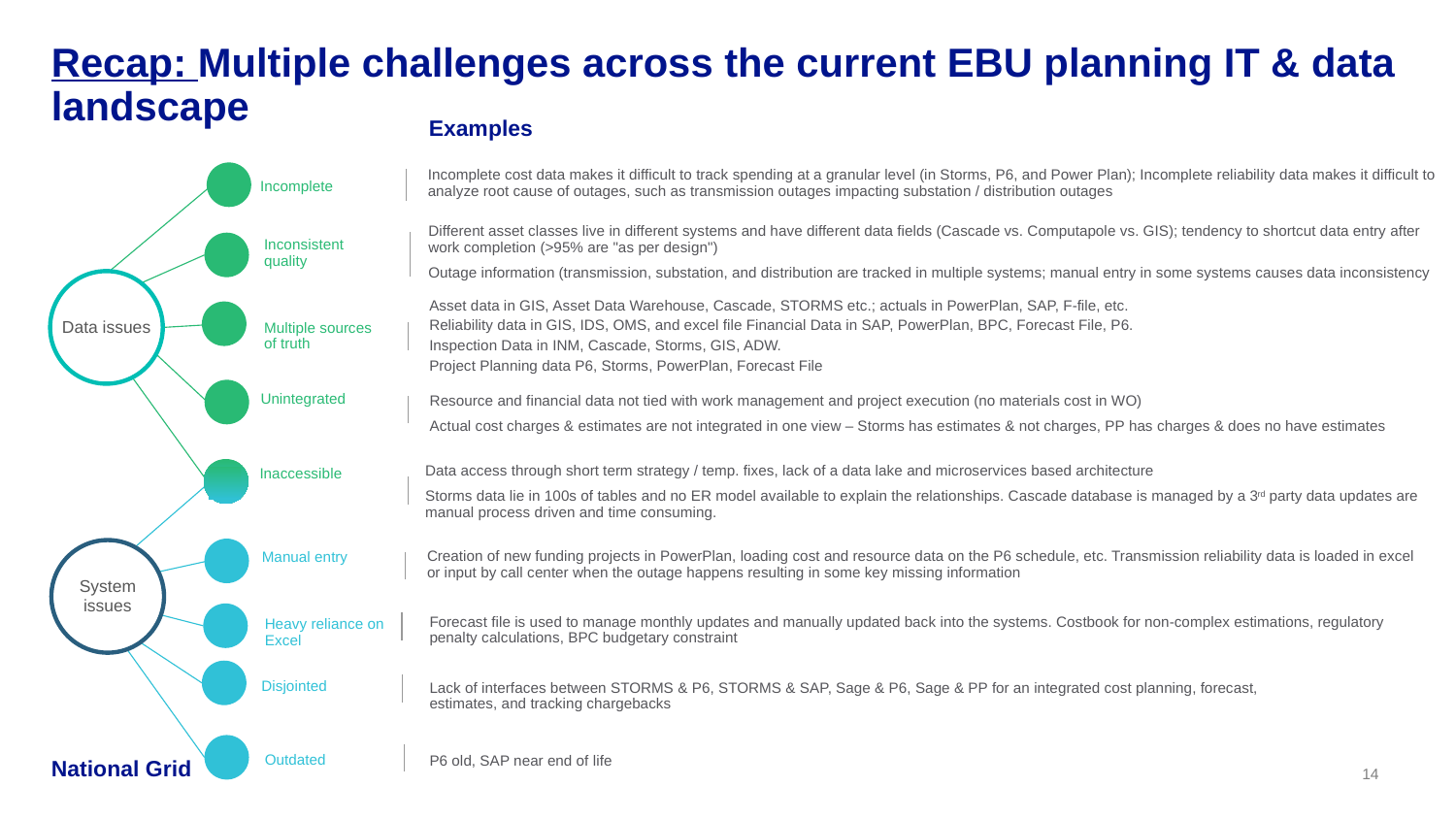

# Recap: Multiple challenges across the current EBU planning IT & data landscape
Examples

Incomplete cost data makes it difficult to track spending at a granular level (in Storms, P6, and Power Plan); Incomplete reliability data makes it difficult to analyze root cause of outages, such as transmission outages impacting substation / distribution outages

Incomplete
Different asset classes live in different systems and have different data fields (Cascade vs. Computapole vs. GIS); tendency to shortcut data entry after work completion (>95% are "as per design")
Outage information (transmission, substation, and distribution are tracked in multiple systems; manual entry in some systems causes data inconsistency

Inconsistent quality
Data issues
Asset data in GIS, Asset Data Warehouse, Cascade, STORMS etc.; actuals in PowerPlan, SAP, F-file, etc.
Reliability data in GIS, IDS, OMS, and excel file Financial Data in SAP, PowerPlan, BPC, Forecast File, P6.
Inspection Data in INM, Cascade, Storms, GIS, ADW.
Project Planning data P6, Storms, PowerPlan, Forecast File

Multiple sources of truth

Unintegrated
Resource and financial data not tied with work management and project execution (no materials cost in WO)
Actual cost charges & estimates are not integrated in one view – Storms has estimates & not charges, PP has charges & does no have estimates

Data access through short term strategy / temp. fixes, lack of a data lake and microservices based architecture
Storms data lie in 100s of tables and no ER model available to explain the relationships. Cascade database is managed by a 3rd party data updates are manual process driven and time consuming.
Inaccessible

System issues
Creation of new funding projects in PowerPlan, loading cost and resource data on the P6 schedule, etc. Transmission reliability data is loaded in excel or input by call center when the outage happens resulting in some key missing information
Manual entry

Forecast file is used to manage monthly updates and manually updated back into the systems. Costbook for non-complex estimations, regulatory penalty calculations, BPC budgetary constraint
Heavy reliance on Excel

Disjointed
Lack of interfaces between STORMS & P6, STORMS & SAP, Sage & P6, Sage & PP for an integrated cost planning, forecast, estimates, and tracking chargebacks

Outdated
P6 old, SAP near end of life